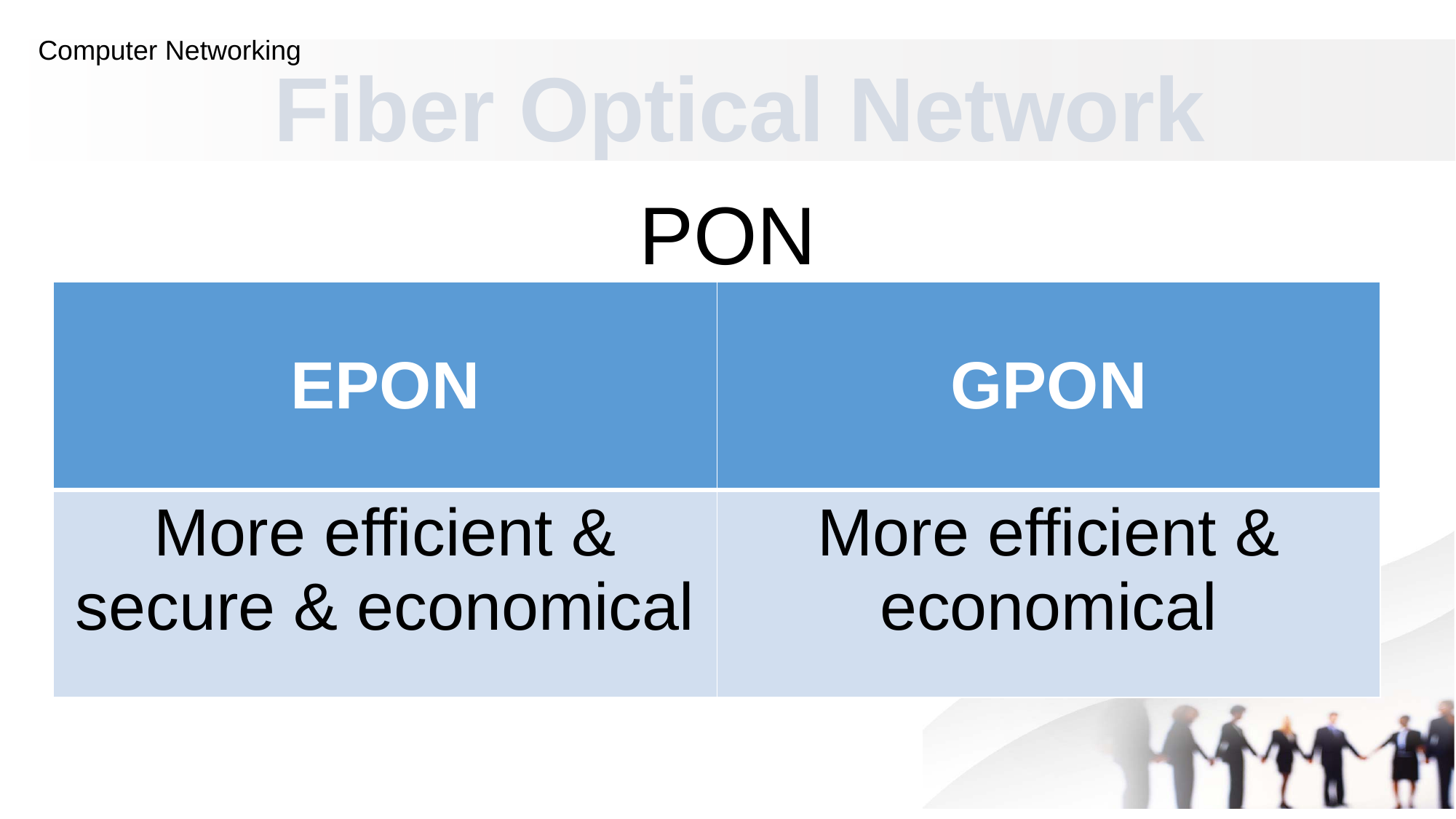

Computer Networking
Fiber Optical Network
PON
| EPON | GPON |
| --- | --- |
| More efficient & secure & economical | More efficient & economical |